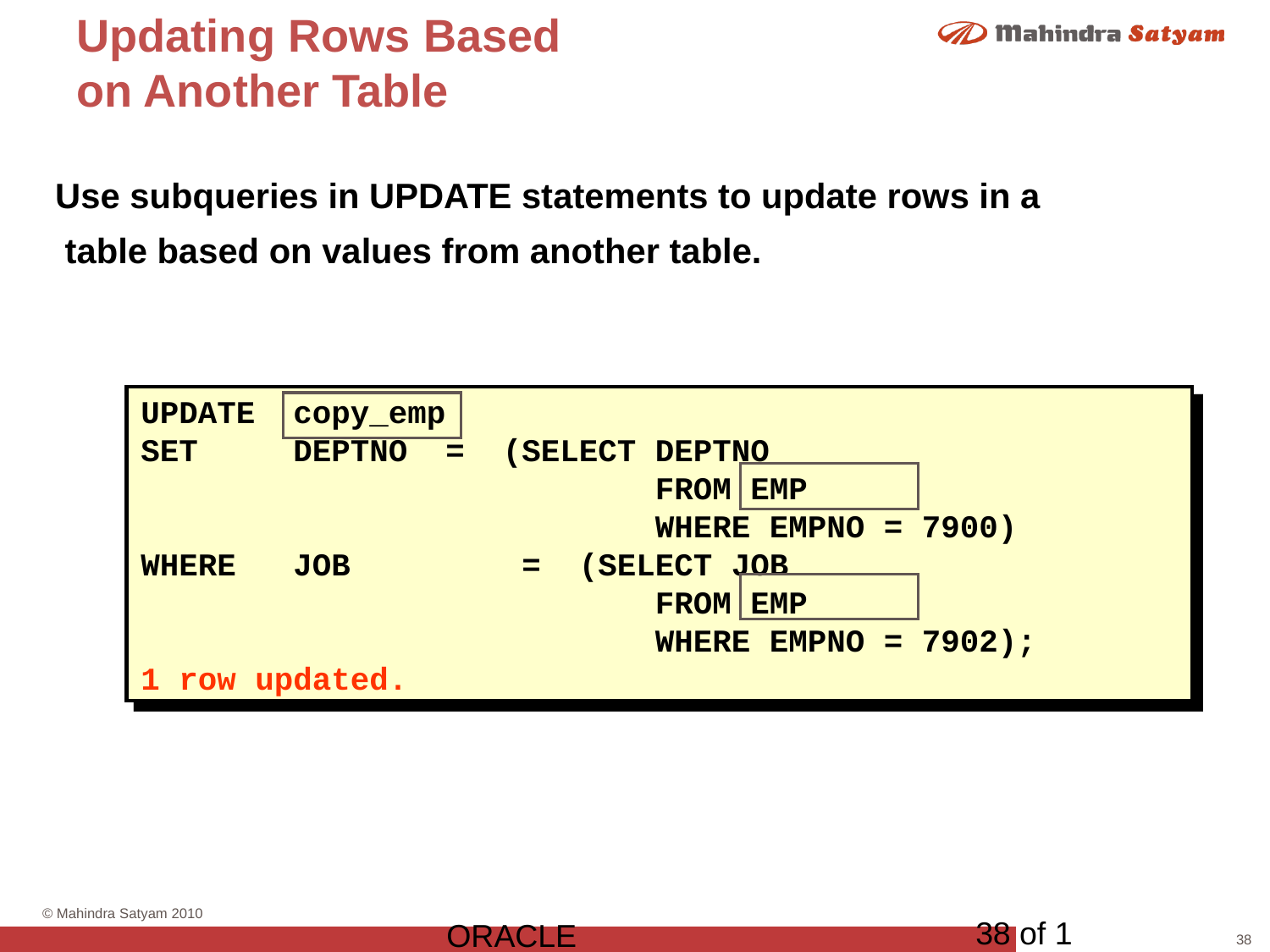

# Updating Rows Based on Another Table
Use subqueries in UPDATE statements to update rows in a

 table based on values from another table.
UPDATE  copy_emp
SET     DEPTNO  =  (SELECT DEPTNO
                           FROM EMP
                           WHERE EMPNO = 7900)
WHERE   JOB         =  (SELECT JOB
                           FROM EMP
                           WHERE EMPNO = 7902);
1 row updated.

38 of 1
ORACLE